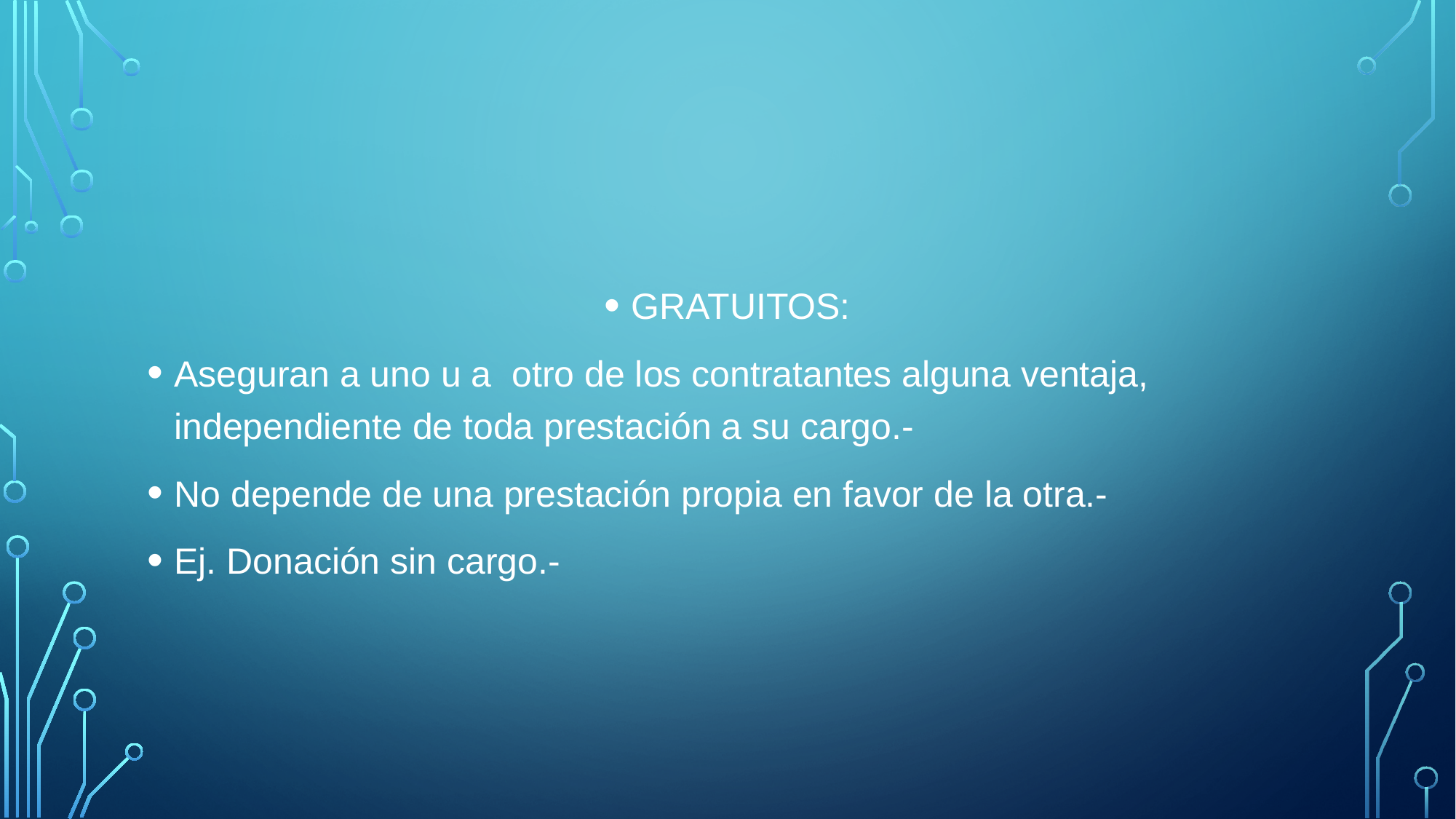

#
GRATUITOS:
Aseguran a uno u a  otro de los contratantes alguna ventaja, independiente de toda prestación a su cargo.-
No depende de una prestación propia en favor de la otra.-
Ej. Donación sin cargo.-